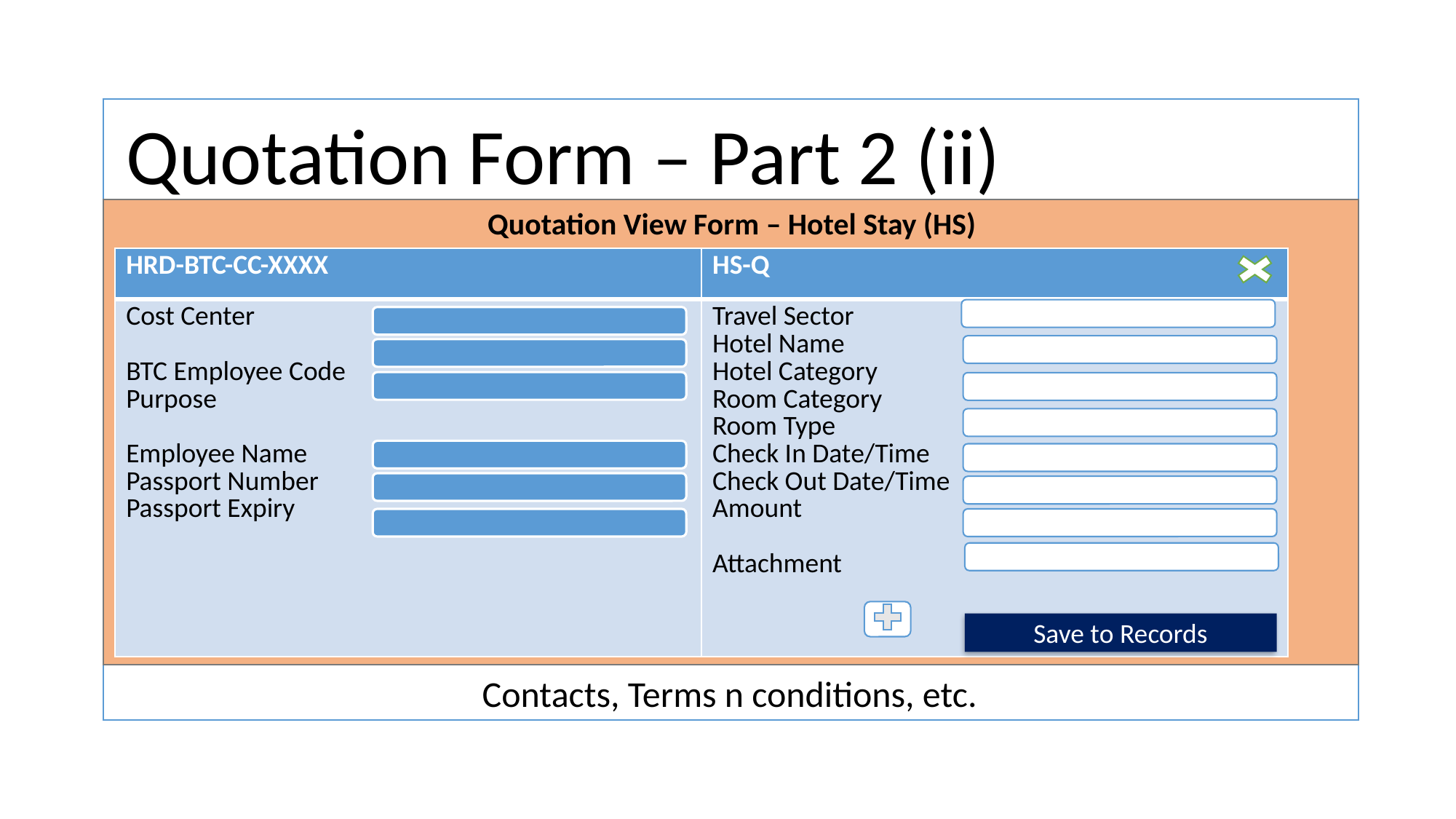

Quotation Form – Part 2 (ii)

Contacts, Terms n conditions, etc.
Quotation View Form – Hotel Stay (HS)

| HRD-BTC-CC-XXXX | HS-Q |
| --- | --- |
| Cost Center BTC Employee Code Purpose Employee Name Passport Number Passport Expiry | Travel Sector Hotel Name Hotel Category Room Category Room Type Check In Date/Time Check Out Date/Time Amount Attachment |

Save to Records